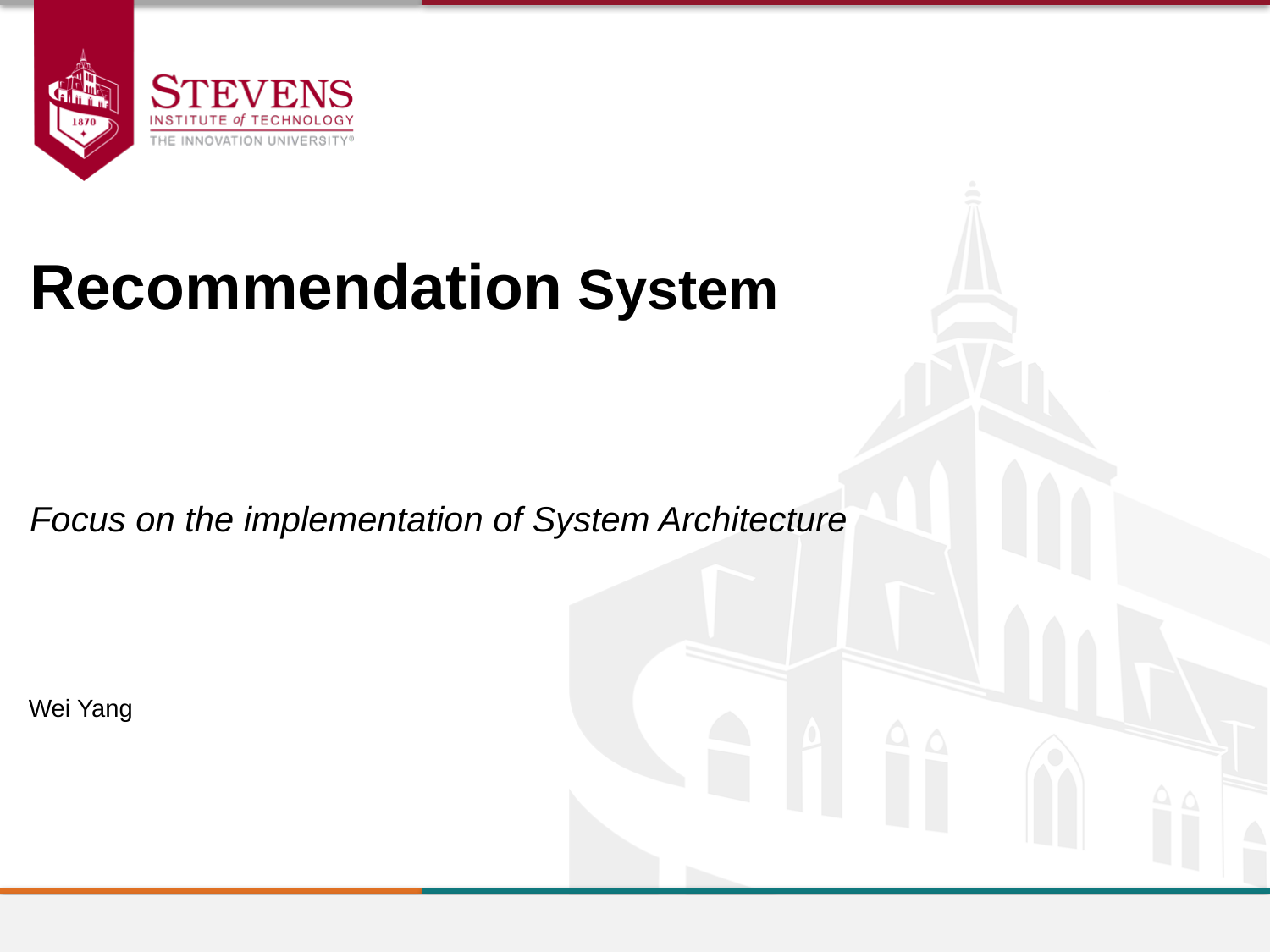

Recommendation System
Focus on the implementation of System Architecture
Wei Yang